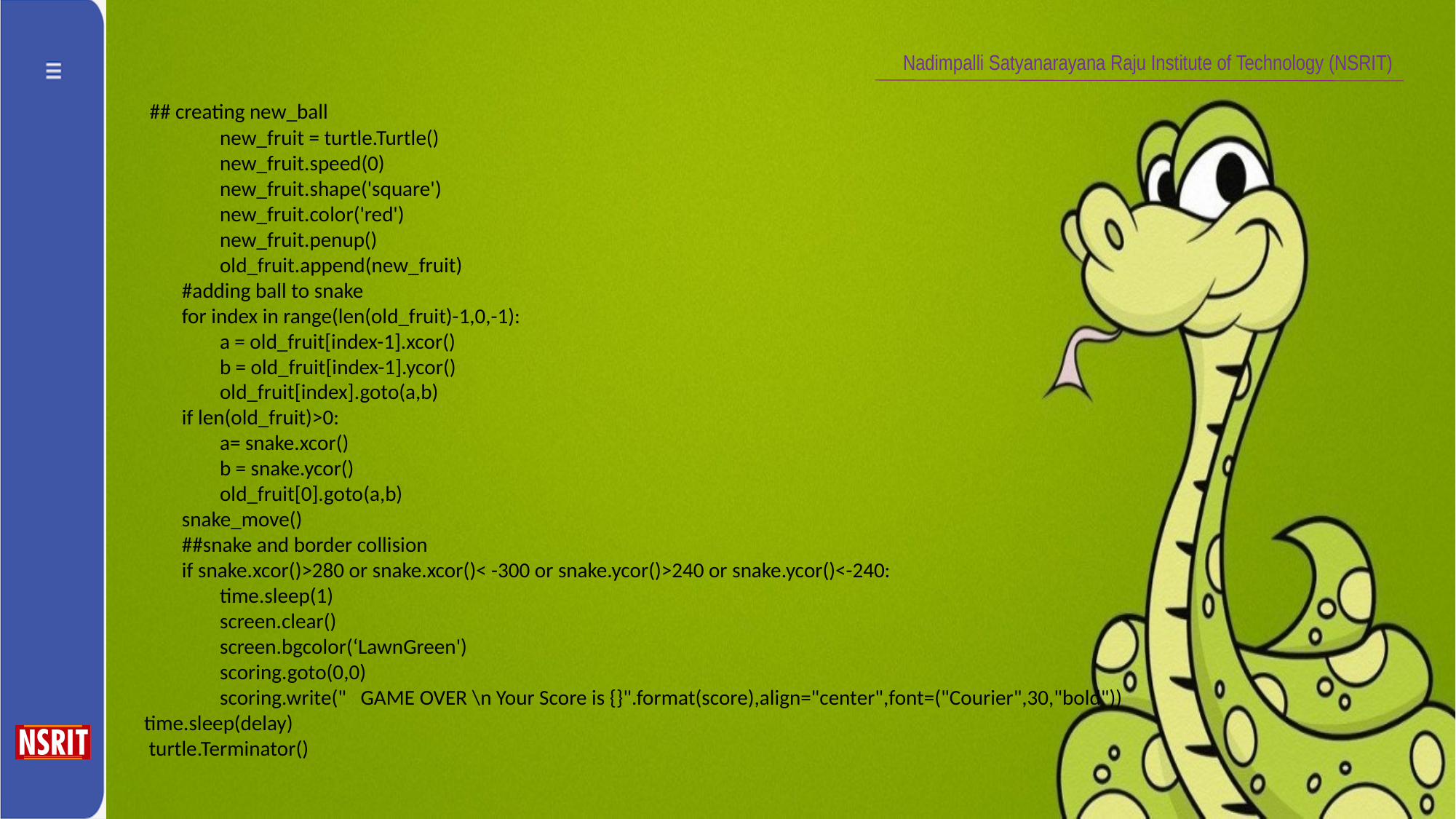

## creating new_ball
                new_fruit = turtle.Turtle()
                new_fruit.speed(0)
                new_fruit.shape('square')
                new_fruit.color('red')
                new_fruit.penup()
                old_fruit.append(new_fruit)
        #adding ball to snake
        for index in range(len(old_fruit)-1,0,-1):
                a = old_fruit[index-1].xcor()
                b = old_fruit[index-1].ycor()
                old_fruit[index].goto(a,b)
        if len(old_fruit)>0:
                a= snake.xcor()
                b = snake.ycor()
                old_fruit[0].goto(a,b)
        snake_move()
        ##snake and border collision
        if snake.xcor()>280 or snake.xcor()< -300 or snake.ycor()>240 or snake.ycor()<-240:
                time.sleep(1)
                screen.clear()
                screen.bgcolor(‘LawnGreen')
                scoring.goto(0,0)
                scoring.write("   GAME OVER \n Your Score is {}".format(score),align="center",font=("Courier",30,"bold"))
time.sleep(delay)
 turtle.Terminator()